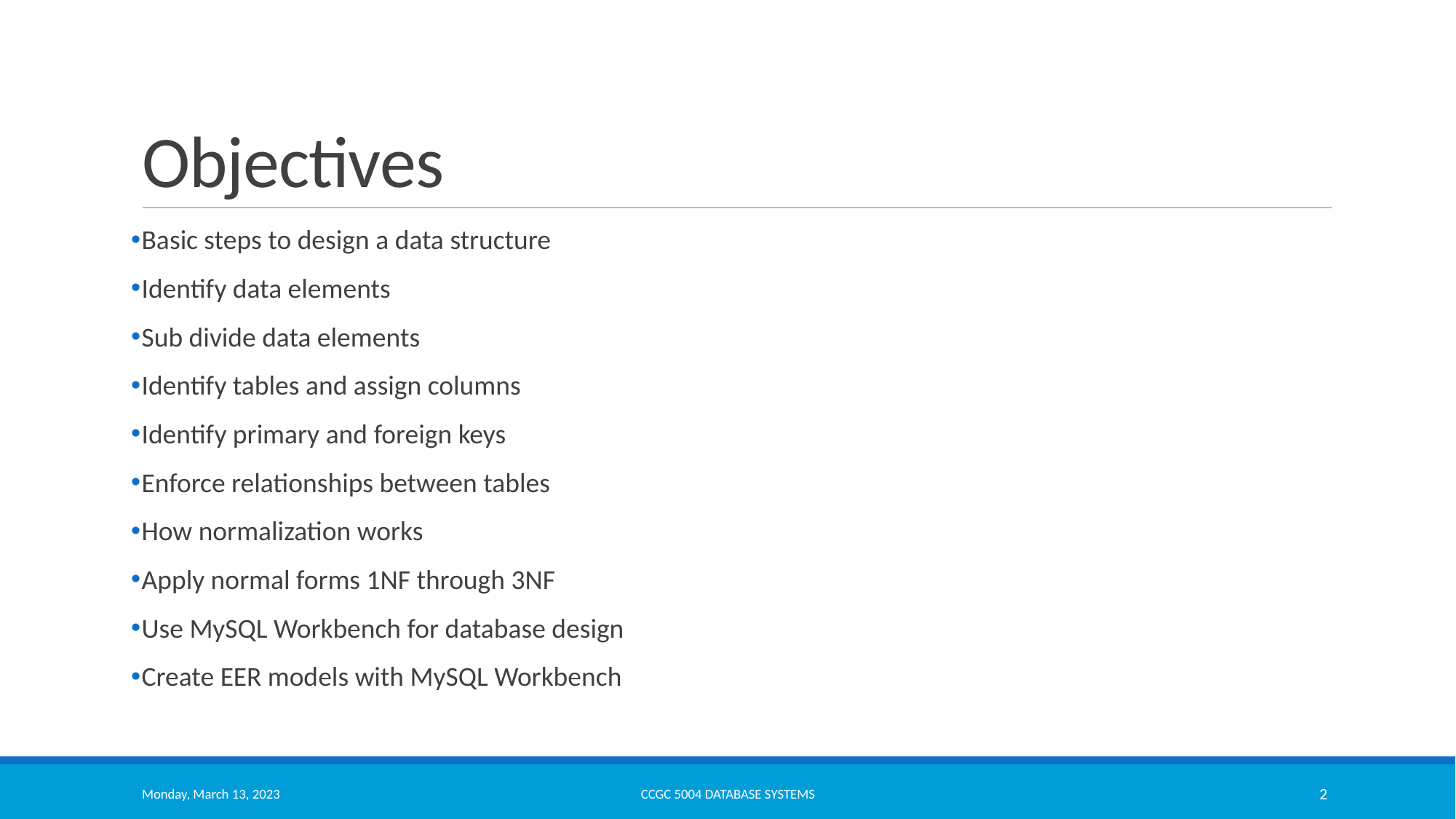

# Objectives
Basic steps to design a data structure
Identify data elements
Sub divide data elements
Identify tables and assign columns
Identify primary and foreign keys
Enforce relationships between tables
How normalization works
Apply normal forms 1NF through 3NF
Use MySQL Workbench for database design
Create EER models with MySQL Workbench
Monday, March 13, 2023
CCGC 5004 Database Systems
2